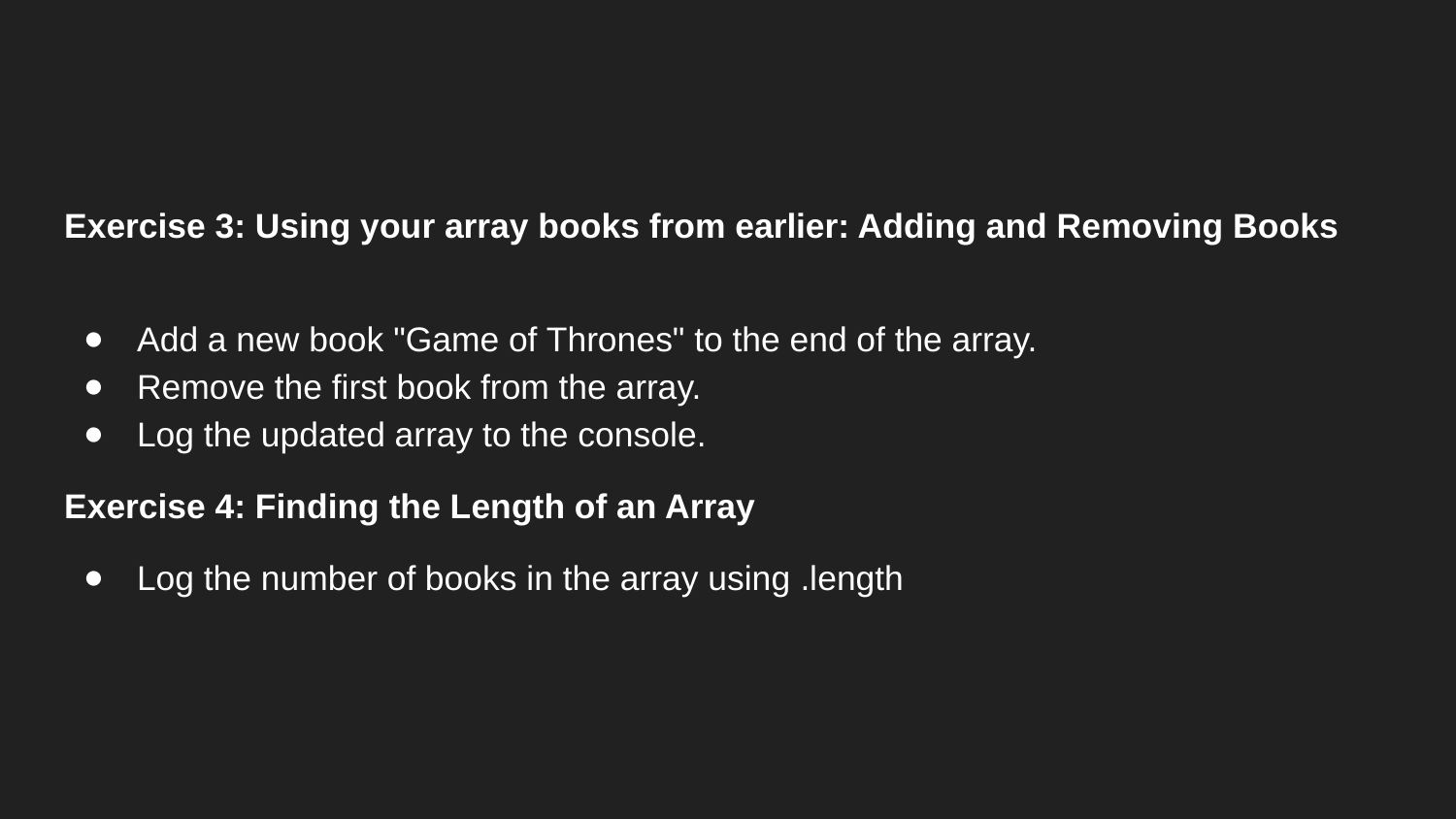

Exercise 3: Using your array books from earlier: Adding and Removing Books
Add a new book "Game of Thrones" to the end of the array.
Remove the first book from the array.
Log the updated array to the console.
Exercise 4: Finding the Length of an Array
Log the number of books in the array using .length